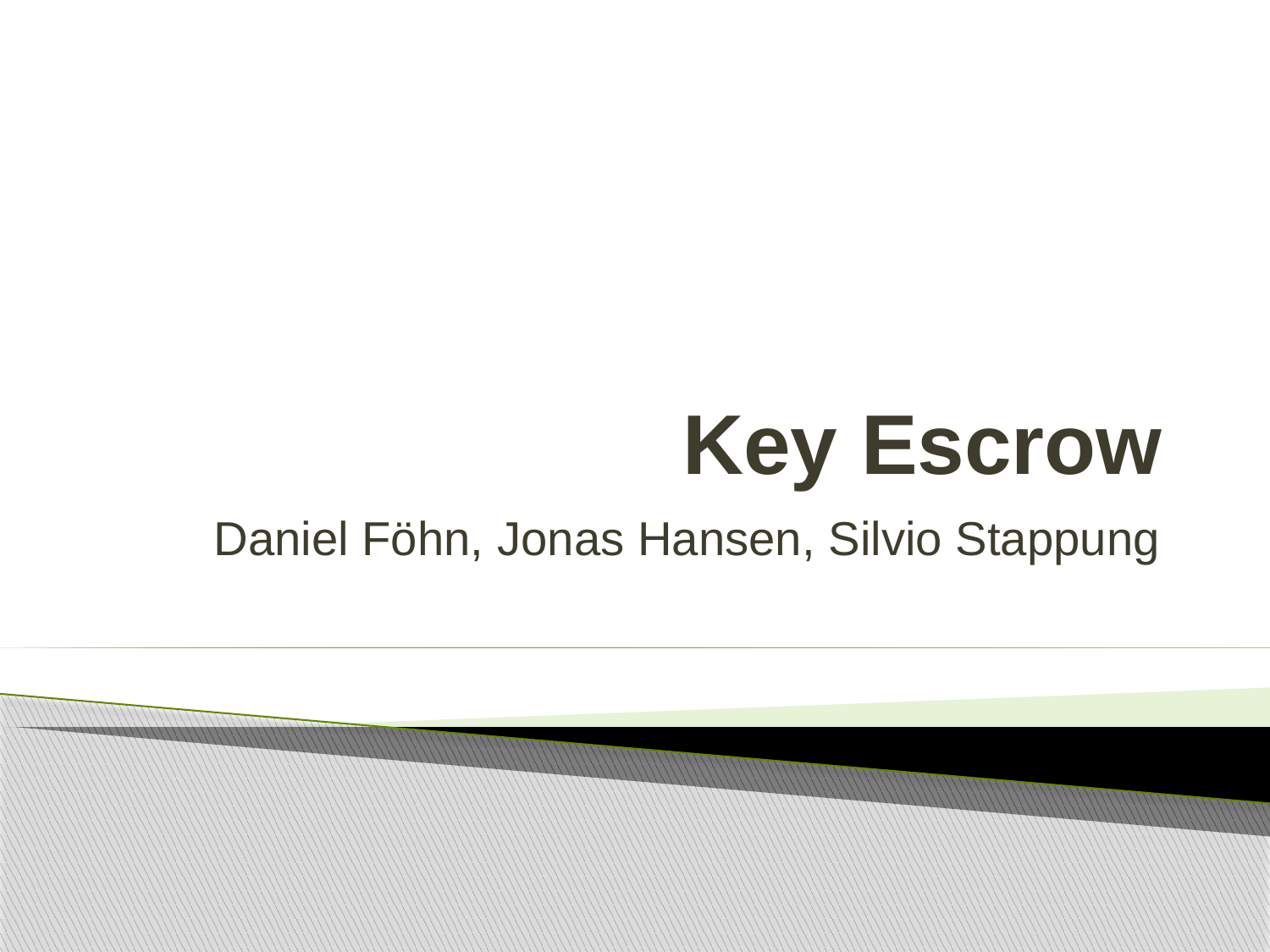

# Key Escrow
Daniel Föhn, Jonas Hansen, Silvio Stappung